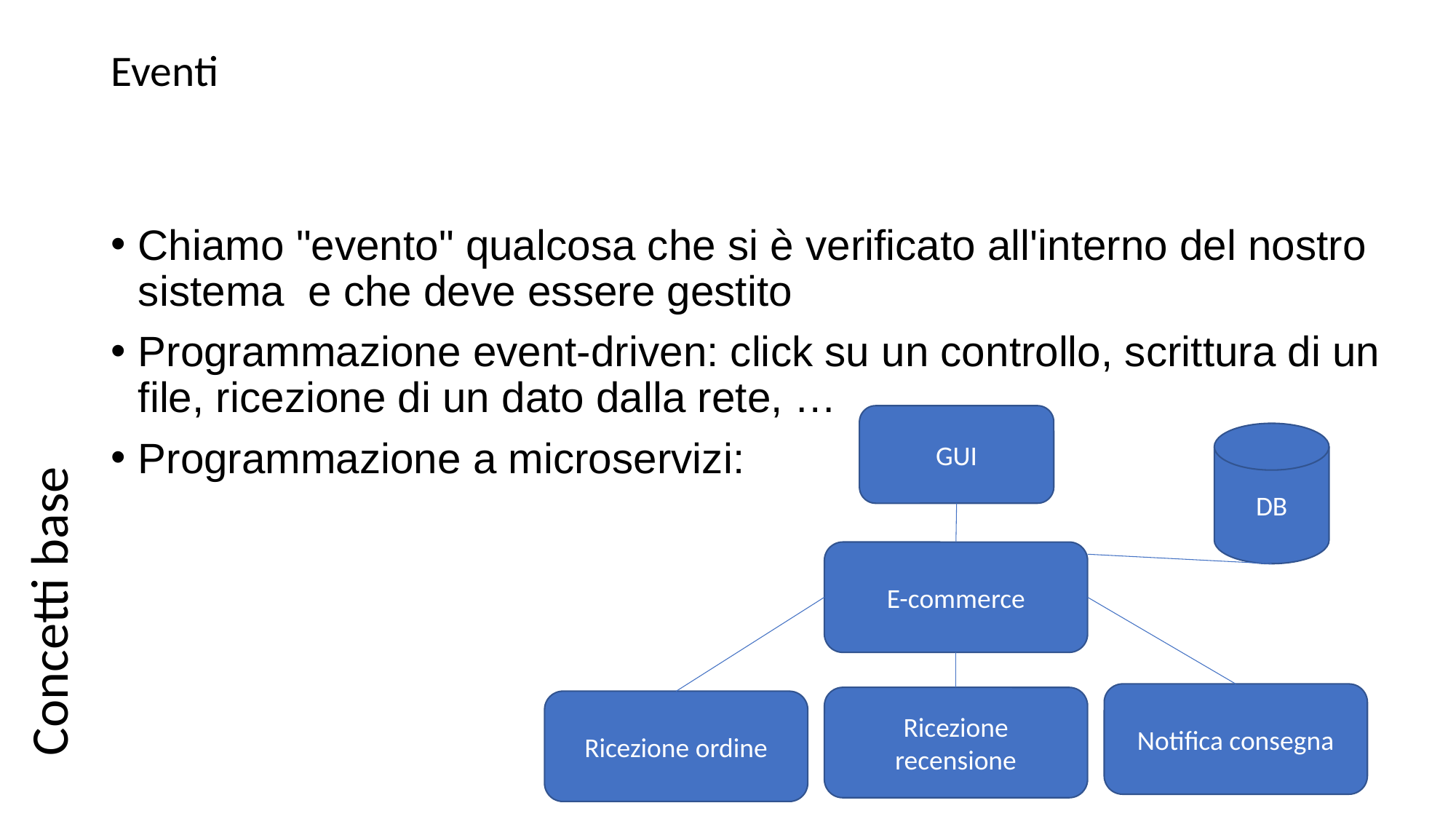

# Eventi
Concetti base
Chiamo "evento" qualcosa che si è verificato all'interno del nostro sistema  e che deve essere gestito
Programmazione event-driven: click su un controllo, scrittura di un file, ricezione di un dato dalla rete, …
Programmazione a microservizi:
GUI
DB
E-commerce
Notifica consegna
Ricezione recensione
Ricezione ordine